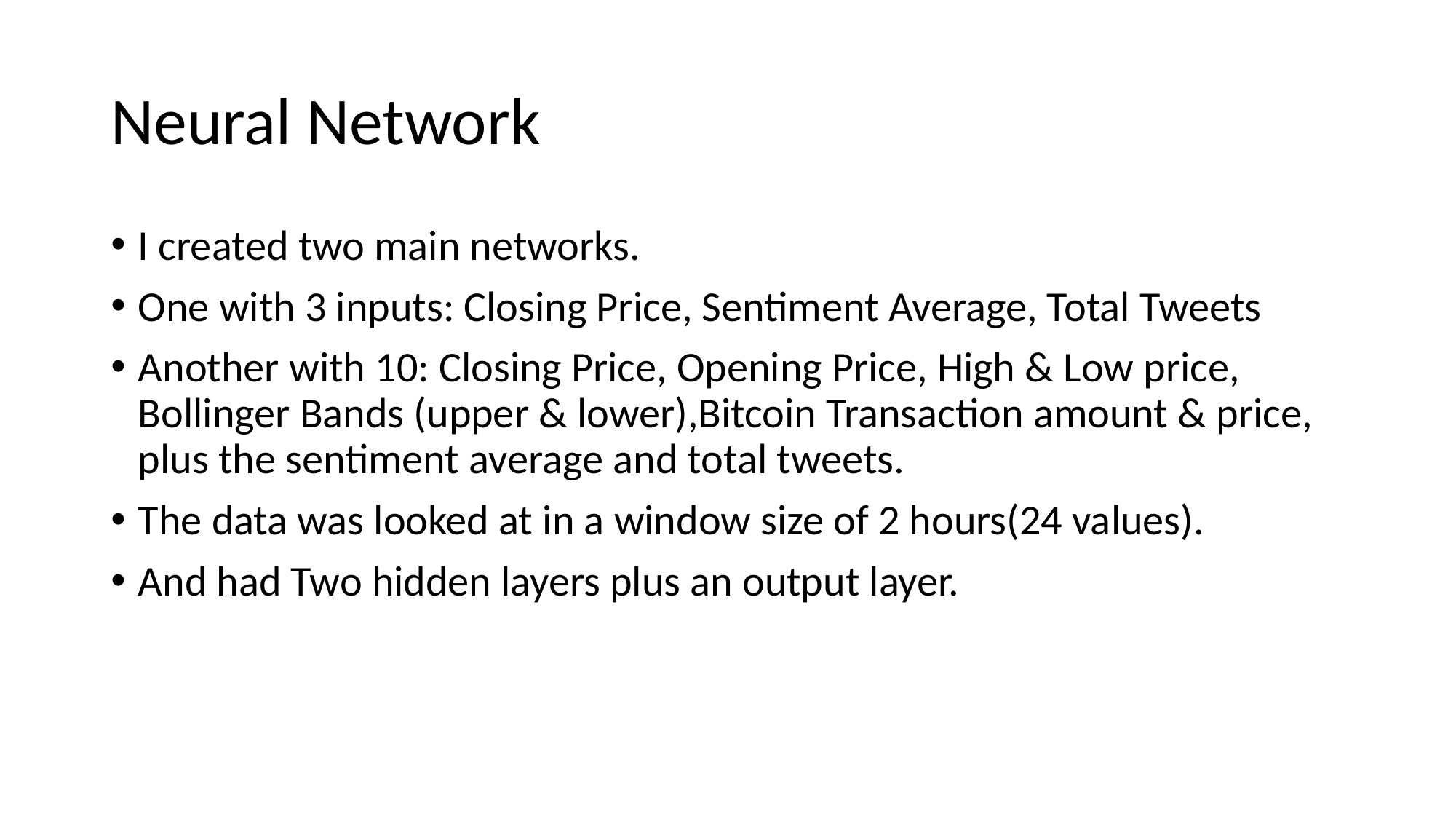

# Neural Network
I created two main networks.
One with 3 inputs: Closing Price, Sentiment Average, Total Tweets
Another with 10: Closing Price, Opening Price, High & Low price, Bollinger Bands (upper & lower),Bitcoin Transaction amount & price, plus the sentiment average and total tweets.
The data was looked at in a window size of 2 hours(24 values).
And had Two hidden layers plus an output layer.